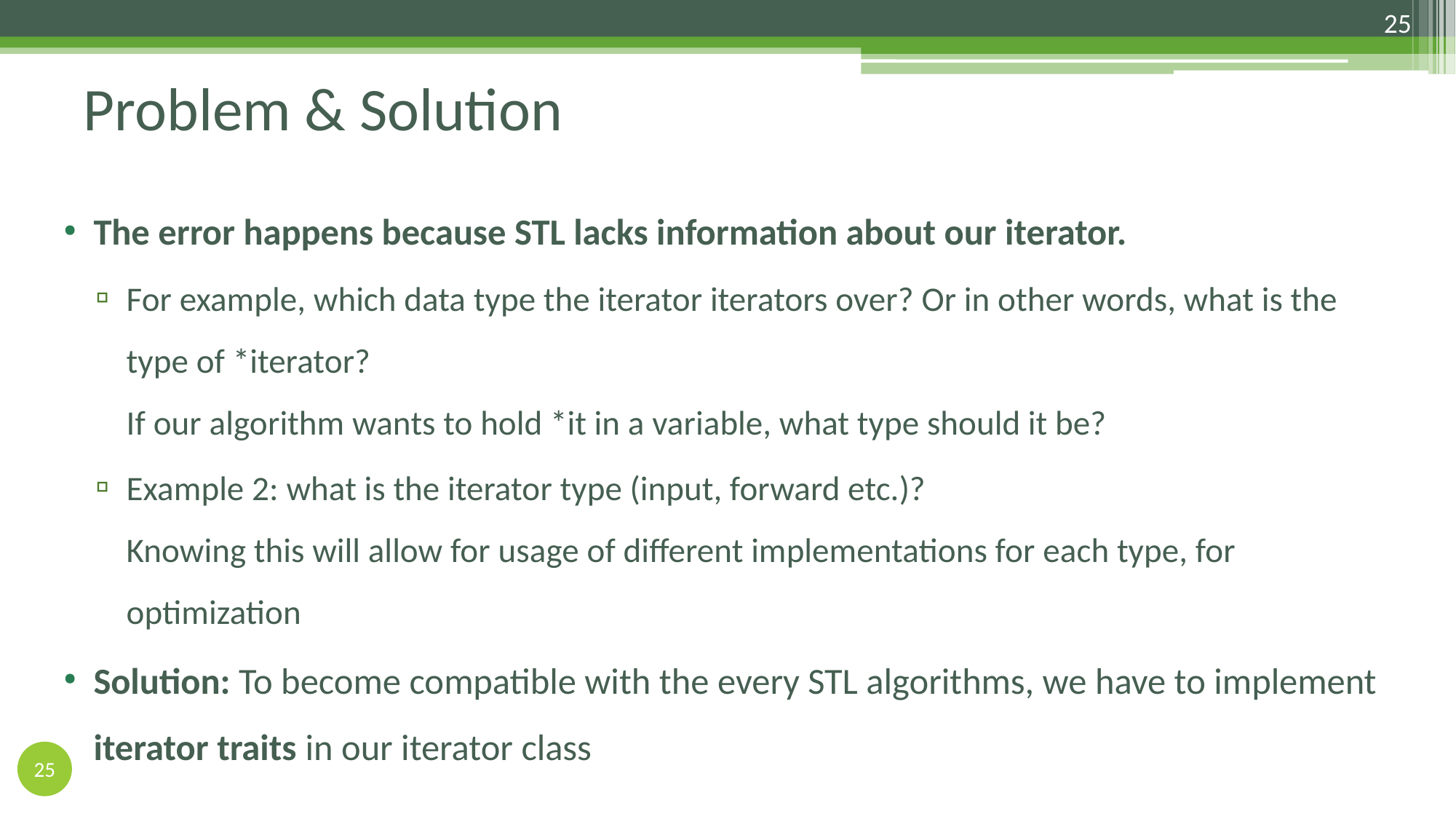

25
# Problem & Solution
The error happens because STL lacks information about our iterator.
For example, which data type the iterator iterators over? Or in other words, what is the type of *iterator?
If our algorithm wants to hold *it in a variable, what type should it be?
Example 2: what is the iterator type (input, forward etc.)?
Knowing this will allow for usage of different implementations for each type, for optimization
Solution: To become compatible with the every STL algorithms, we have to implement iterator traits in our iterator class